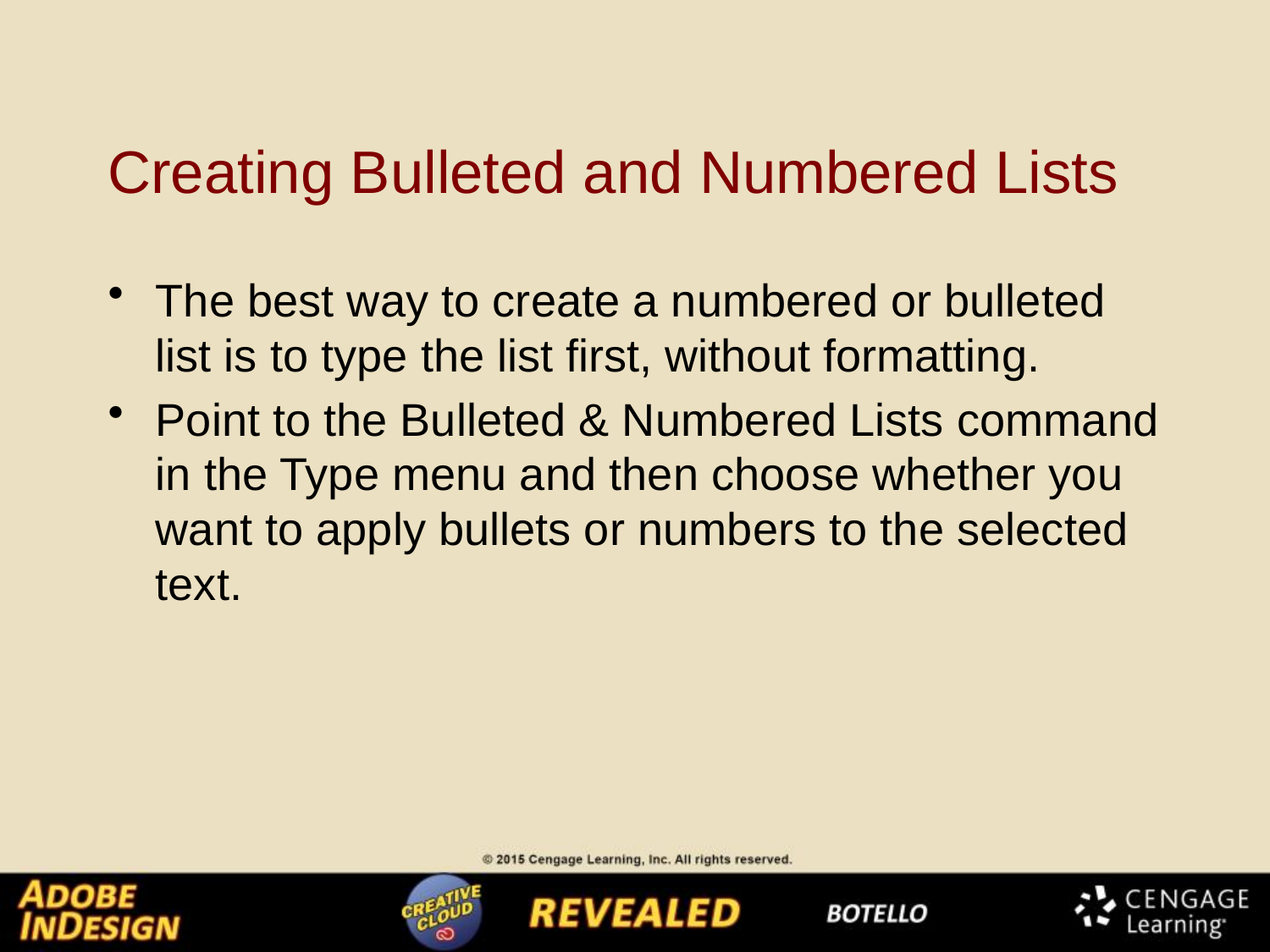

# Creating Bulleted and Numbered Lists
The best way to create a numbered or bulleted list is to type the list first, without formatting.
Point to the Bulleted & Numbered Lists command in the Type menu and then choose whether you want to apply bullets or numbers to the selected text.